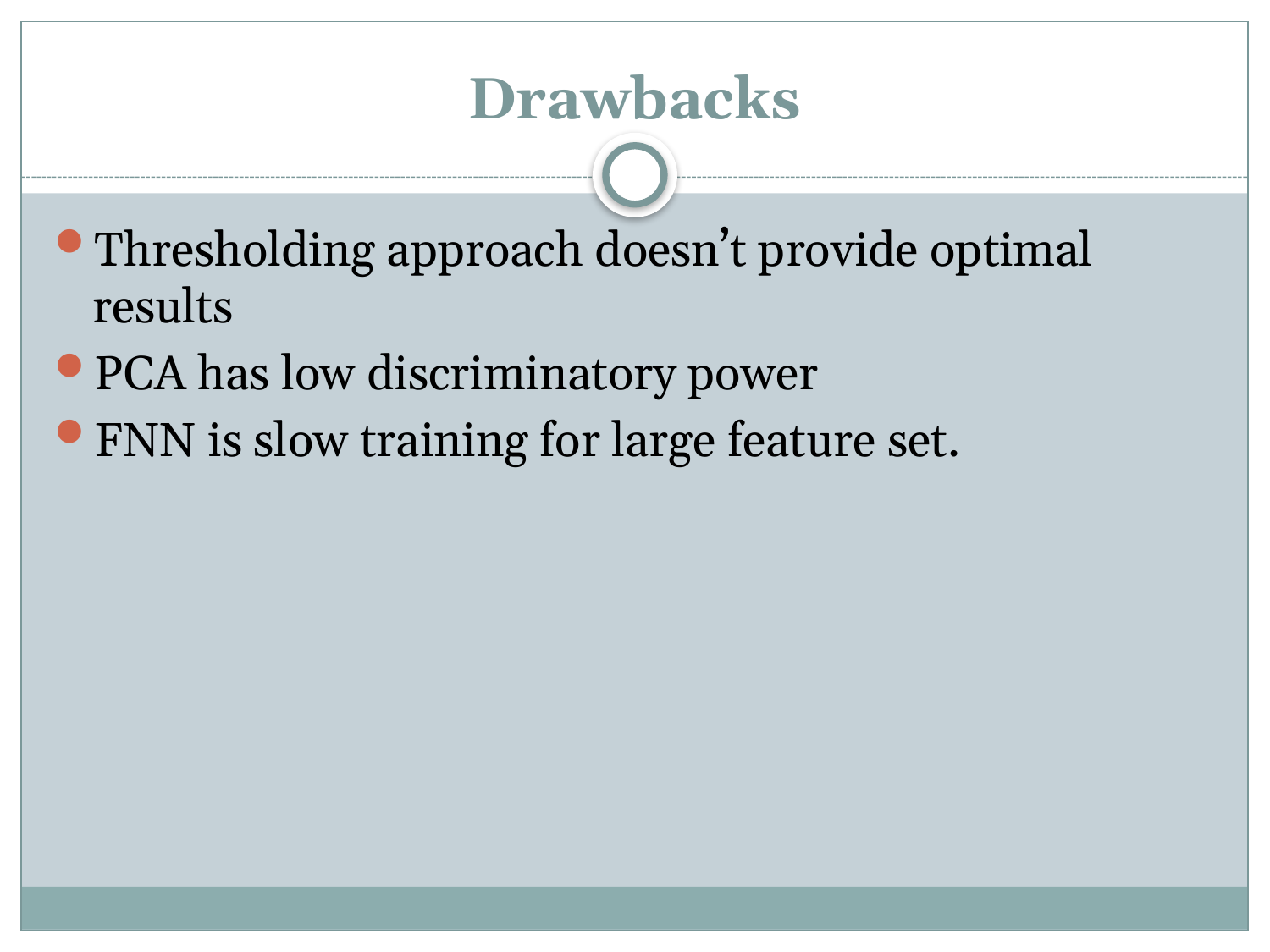

# Drawbacks
Thresholding approach doesn’t provide optimal results
PCA has low discriminatory power
FNN is slow training for large feature set.